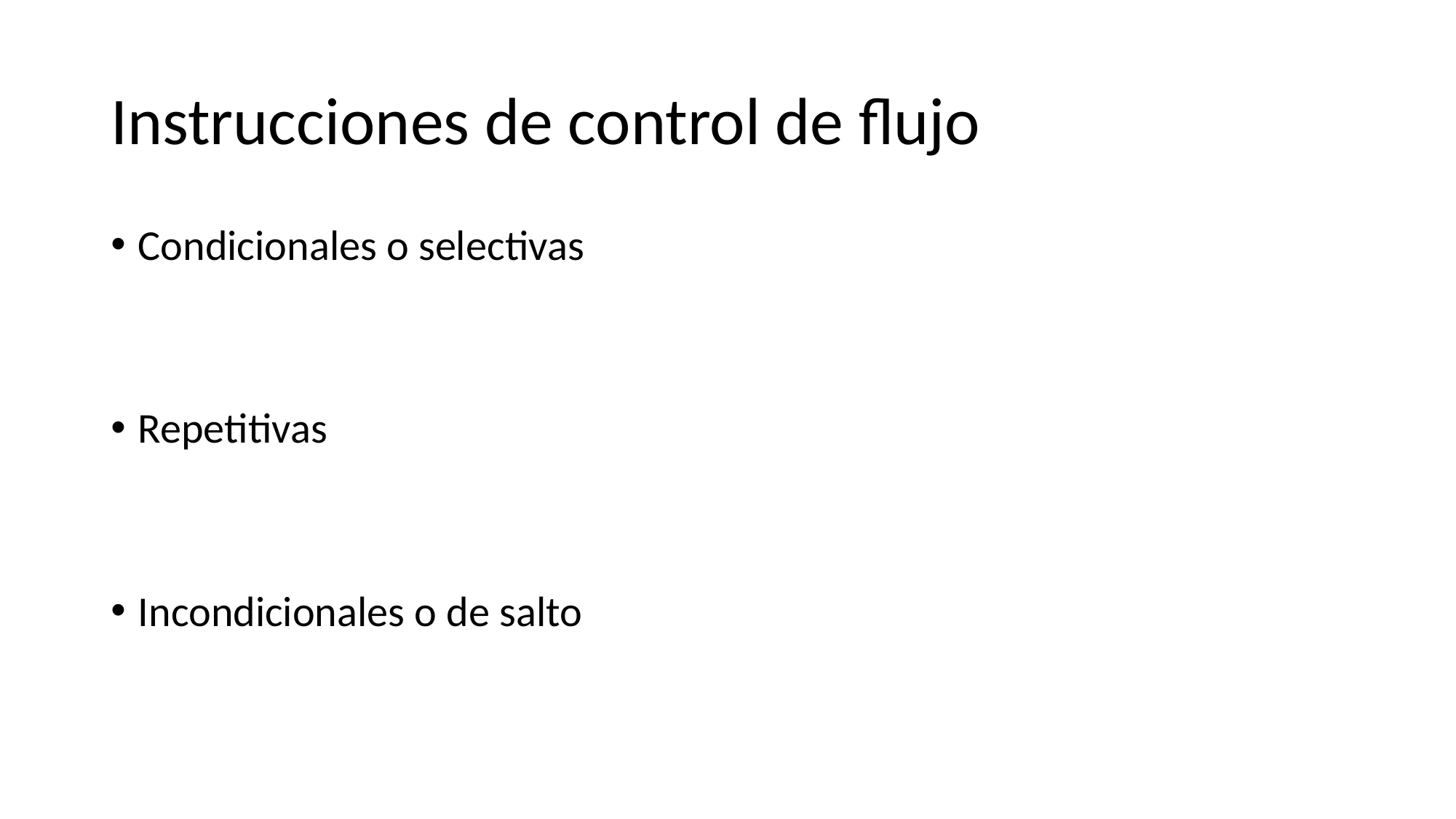

# Instrucciones de control de flujo
Condicionales o selectivas

Repetitivas

Incondicionales o de salto